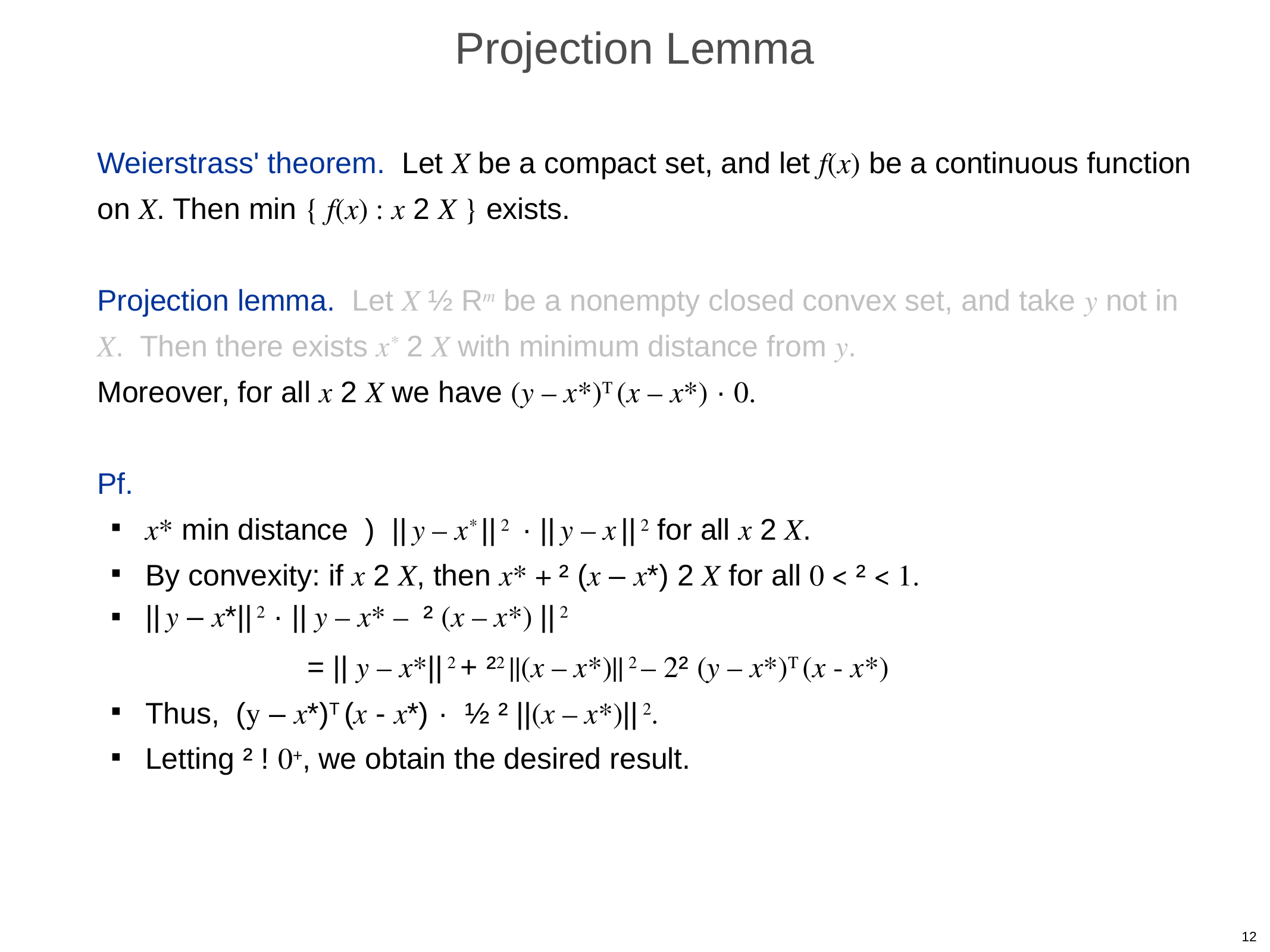

# Projection Lemma
Weierstrass' theorem.  Let X be a compact set, and let f(x) be a continuous function on X. Then min { f(x) : x 2 X } exists.
Projection lemma.  Let X ½ Rm be a nonempty closed convex set, and take y not in X.  Then there exists x* 2 X with minimum distance from y.
Moreover, for all x 2 X we have (y – x*)T (x – x*) · 0.

Pf.
x* min distance  )  || y – x* || 2  · || y – x || 2 for all x 2 X.
By convexity: if x 2 X, then x* + ² (x – x*) 2 X for all 0 < ² < 1.
|| y – x*|| 2 · || y – x* –  ² (x – x*) || 2
	       = || y – x*|| 2 + ²2 ||(x – x*)|| 2 – 2² (y – x*)T (x - x*)
Thus,  (y – x*)T (x - x*)  ·  ½ ² ||(x – x*)|| 2.
Letting ² ! 0+, we obtain the desired result.

12